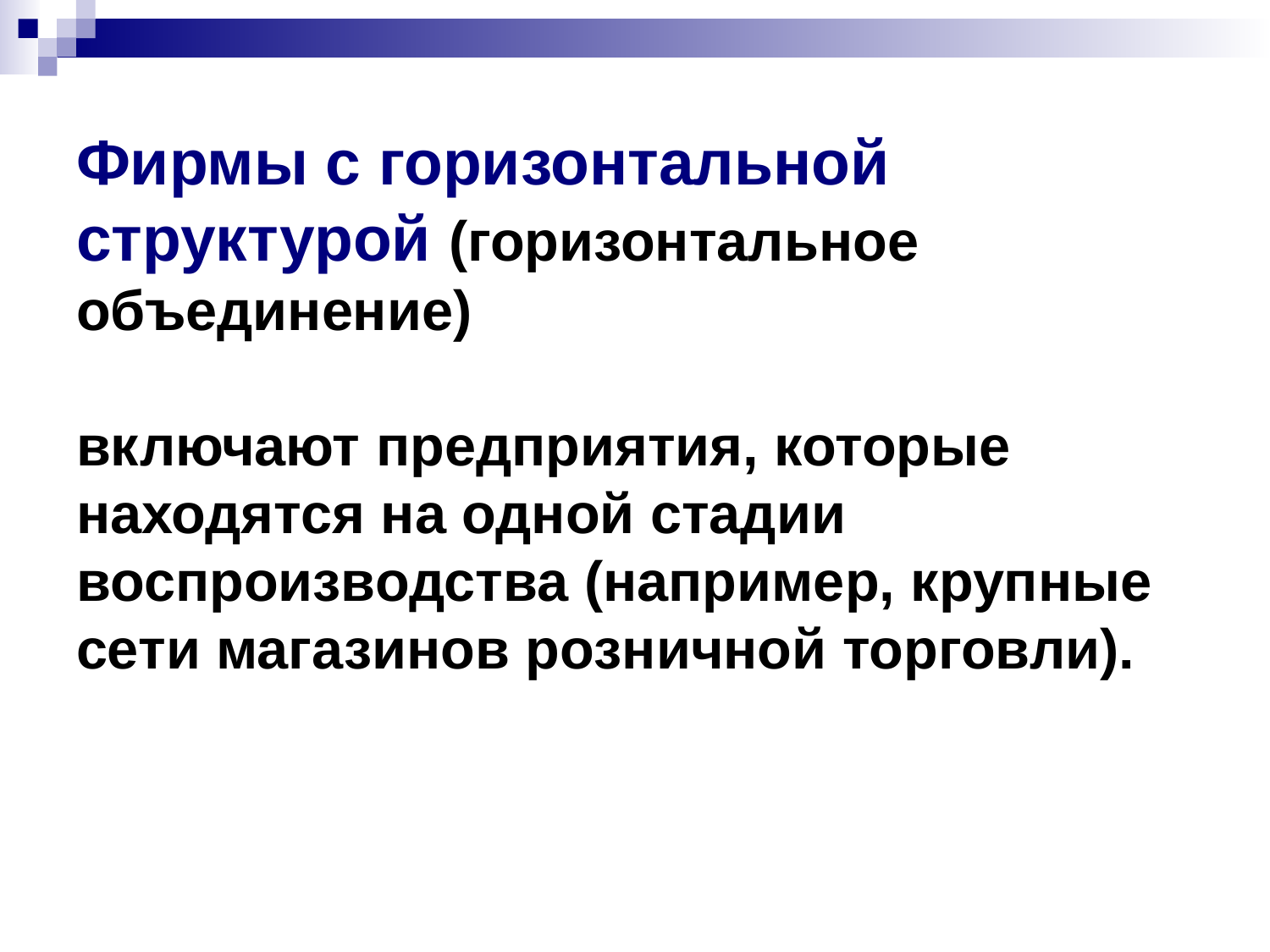

# Фирмы с горизонтальной структурой (горизонтальное объединение) включают предприятия, которые находятся на одной стадии воспроизводства (например, крупные сети магазинов розничной торговли).